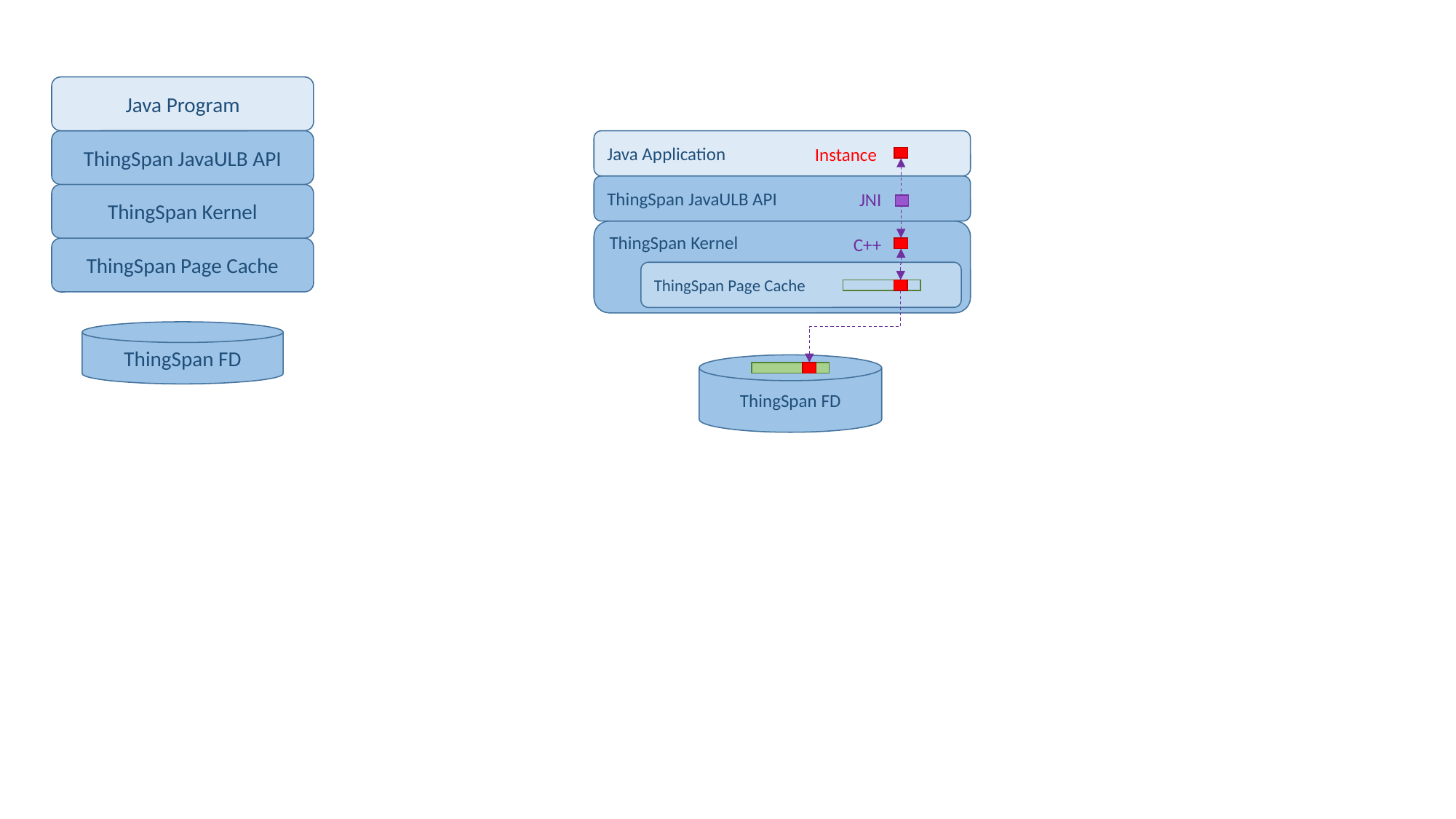

Java Program
ThingSpan JavaULB API
ThingSpan Kernel
ThingSpan Page Cache
Java Application
Instance

ThingSpan JavaULB API
JNI

ThingSpan Kernel
C++

ThingSpan Page Cache

ThingSpan FD

ThingSpan FD